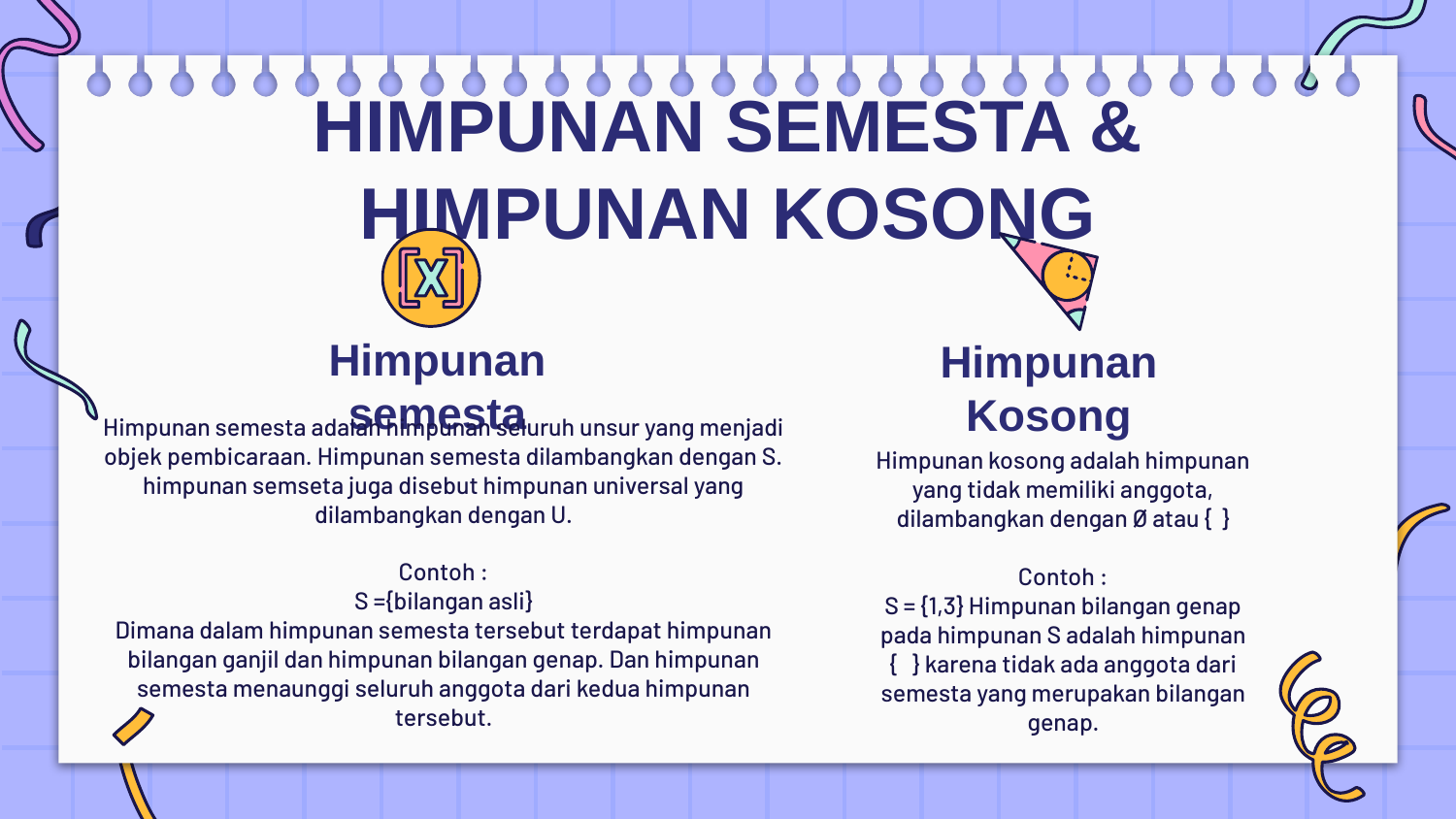

# HIMPUNAN SEMESTA & HIMPUNAN KOSONG

Himpunan semesta
Himpunan Kosong
Himpunan semesta adalah himpunan seluruh unsur yang menjadi objek pembicaraan. Himpunan semesta dilambangkan dengan S. himpunan semseta juga disebut himpunan universal yang dilambangkan dengan U.

Contoh :
S ={bilangan asli}
Dimana dalam himpunan semesta tersebut terdapat himpunan bilangan ganjil dan himpunan bilangan genap. Dan himpunan semesta menaunggi seluruh anggota dari kedua himpunan tersebut.
Himpunan kosong adalah himpunan yang tidak memiliki anggota, dilambangkan dengan Ø atau {  }
Contoh :
S = {1,3} Himpunan bilangan genap pada himpunan S adalah himpunan {   } karena tidak ada anggota dari semesta yang merupakan bilangan genap.